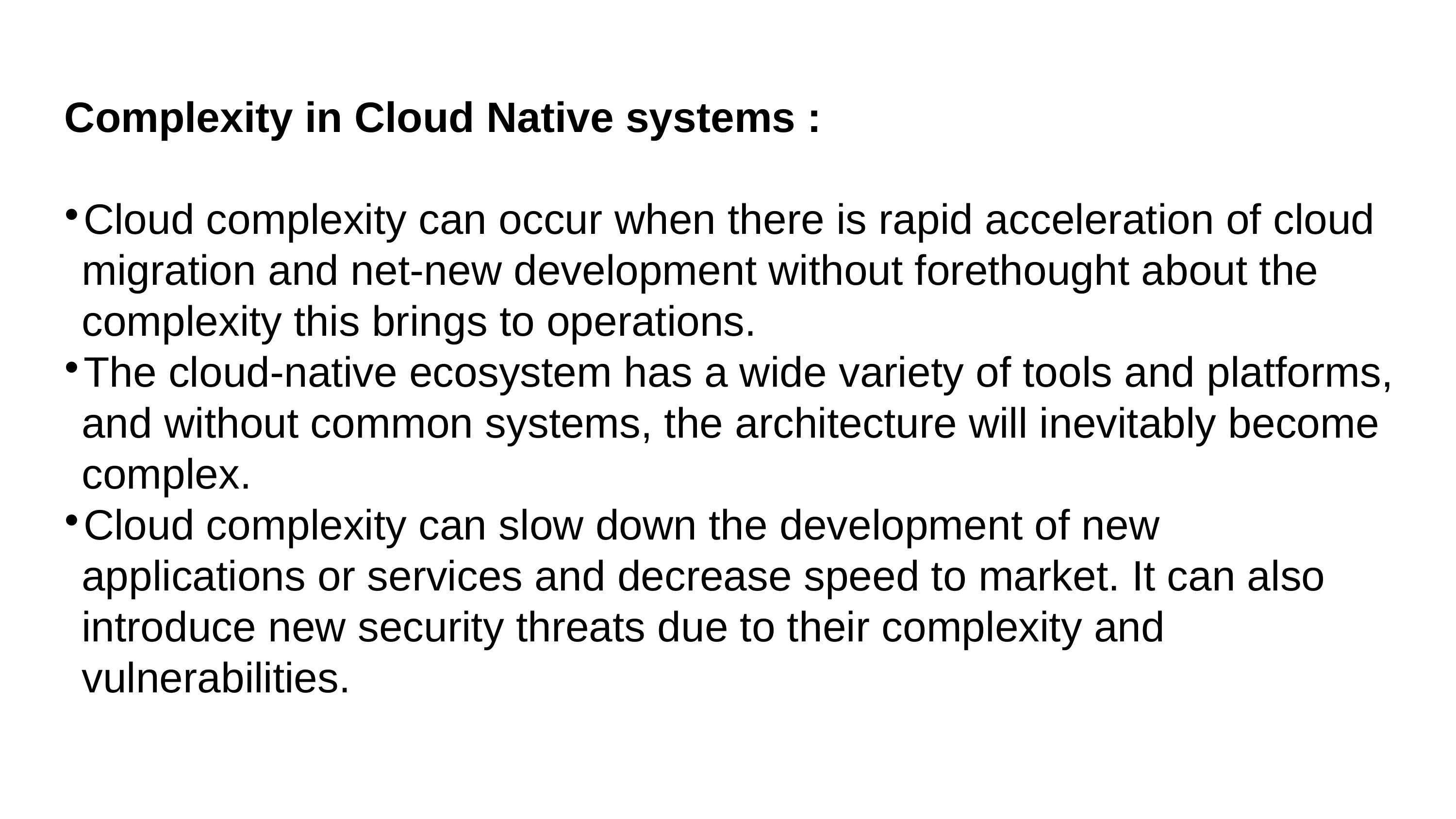

Complexity in Cloud Native systems :

Cloud complexity can occur when there is rapid acceleration of cloud migration and net-new development without forethought about the complexity this brings to operations.
The cloud-native ecosystem has a wide variety of tools and platforms, and without common systems, the architecture will inevitably become complex.
Cloud complexity can slow down the development of new applications or services and decrease speed to market. It can also introduce new security threats due to their complexity and vulnerabilities.